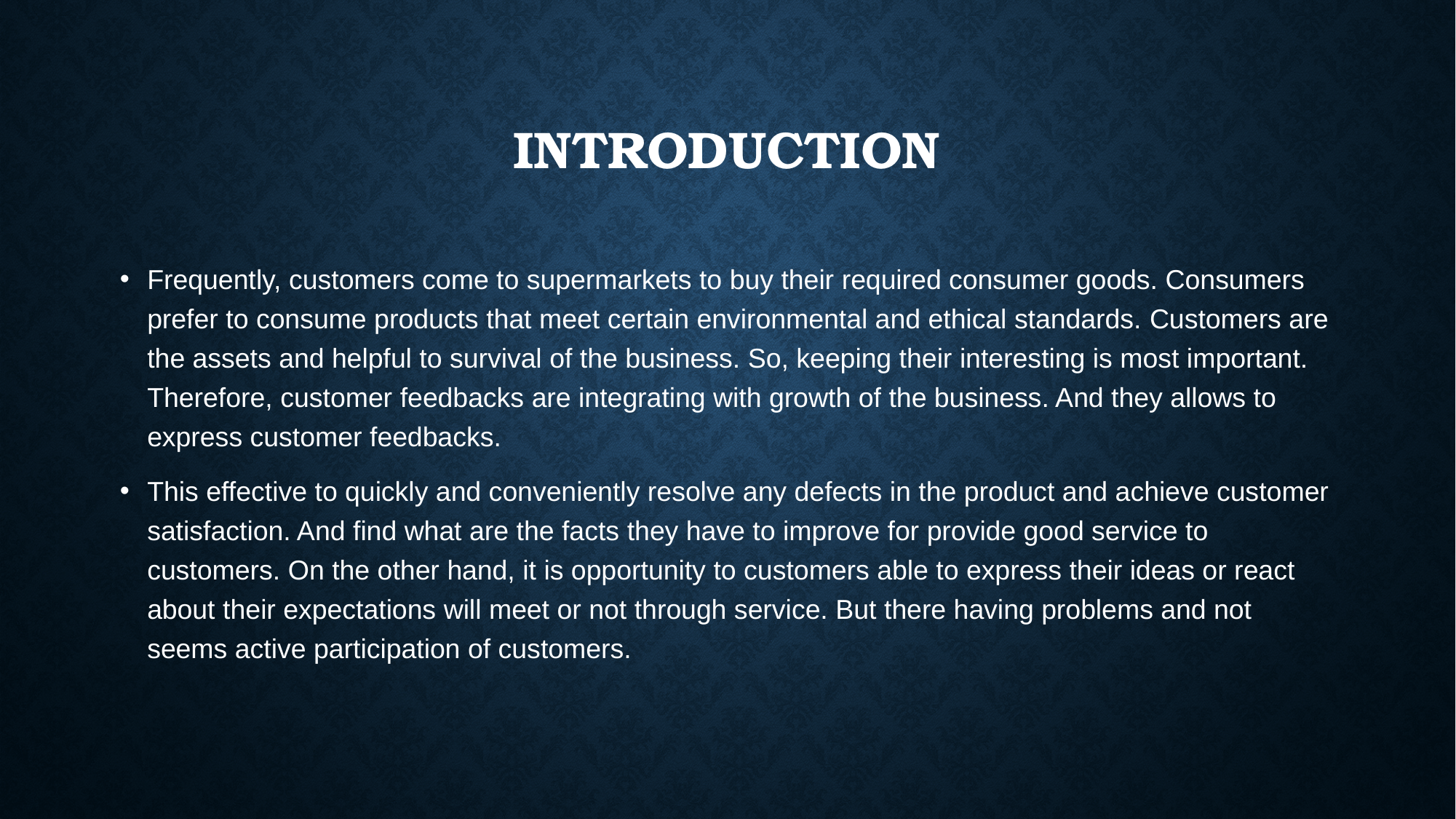

# Introduction
Frequently, customers come to supermarkets to buy their required consumer goods. Consumers prefer to consume products that meet certain environmental and ethical standards. Customers are the assets and helpful to survival of the business. So, keeping their interesting is most important. Therefore, customer feedbacks are integrating with growth of the business. And they allows to express customer feedbacks.
This effective to quickly and conveniently resolve any defects in the product and achieve customer satisfaction. And find what are the facts they have to improve for provide good service to customers. On the other hand, it is opportunity to customers able to express their ideas or react about their expectations will meet or not through service. But there having problems and not seems active participation of customers.